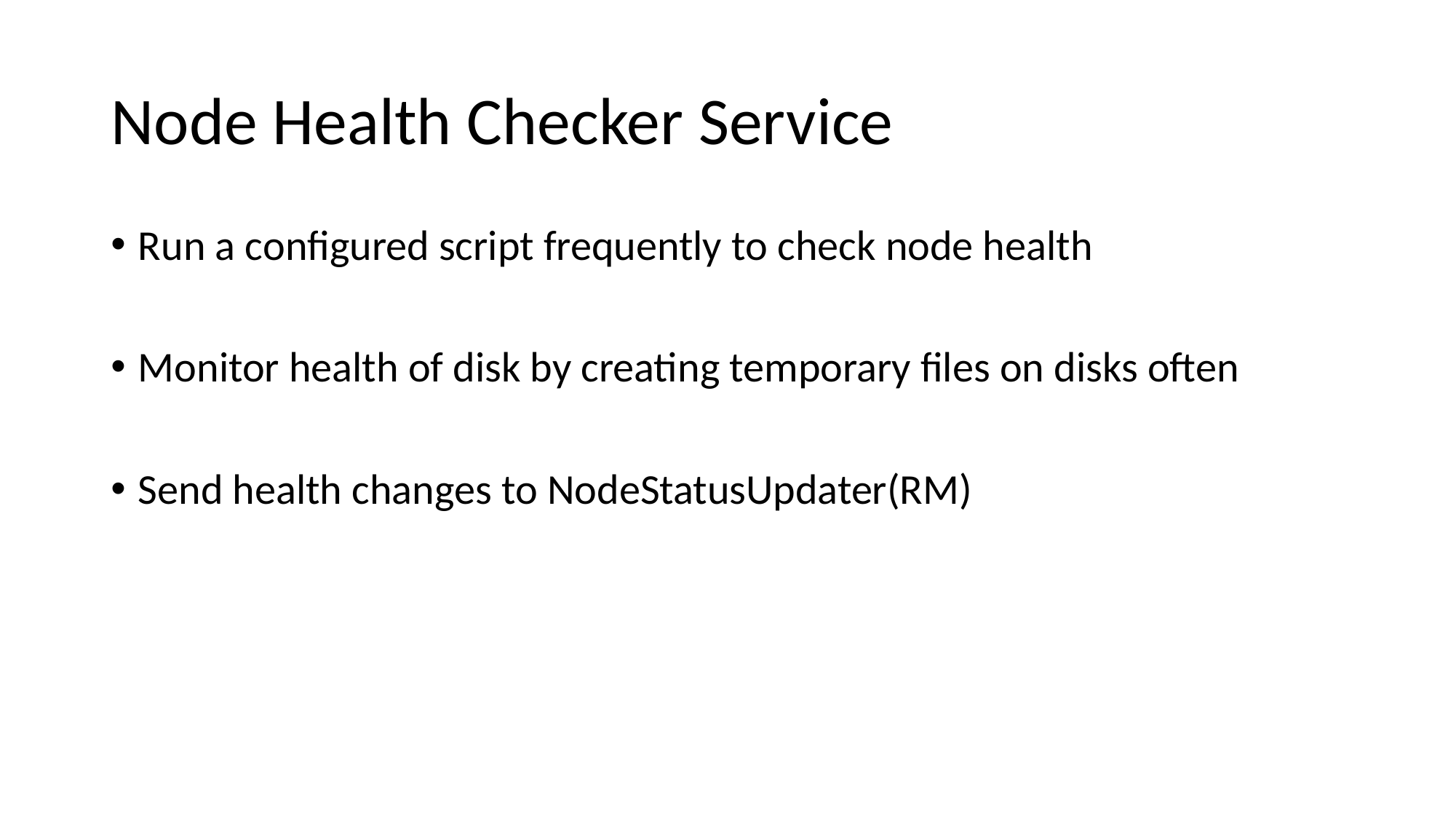

# Node Health Checker Service
Run a configured script frequently to check node health

Monitor health of disk by creating temporary files on disks often

Send health changes to NodeStatusUpdater(RM)